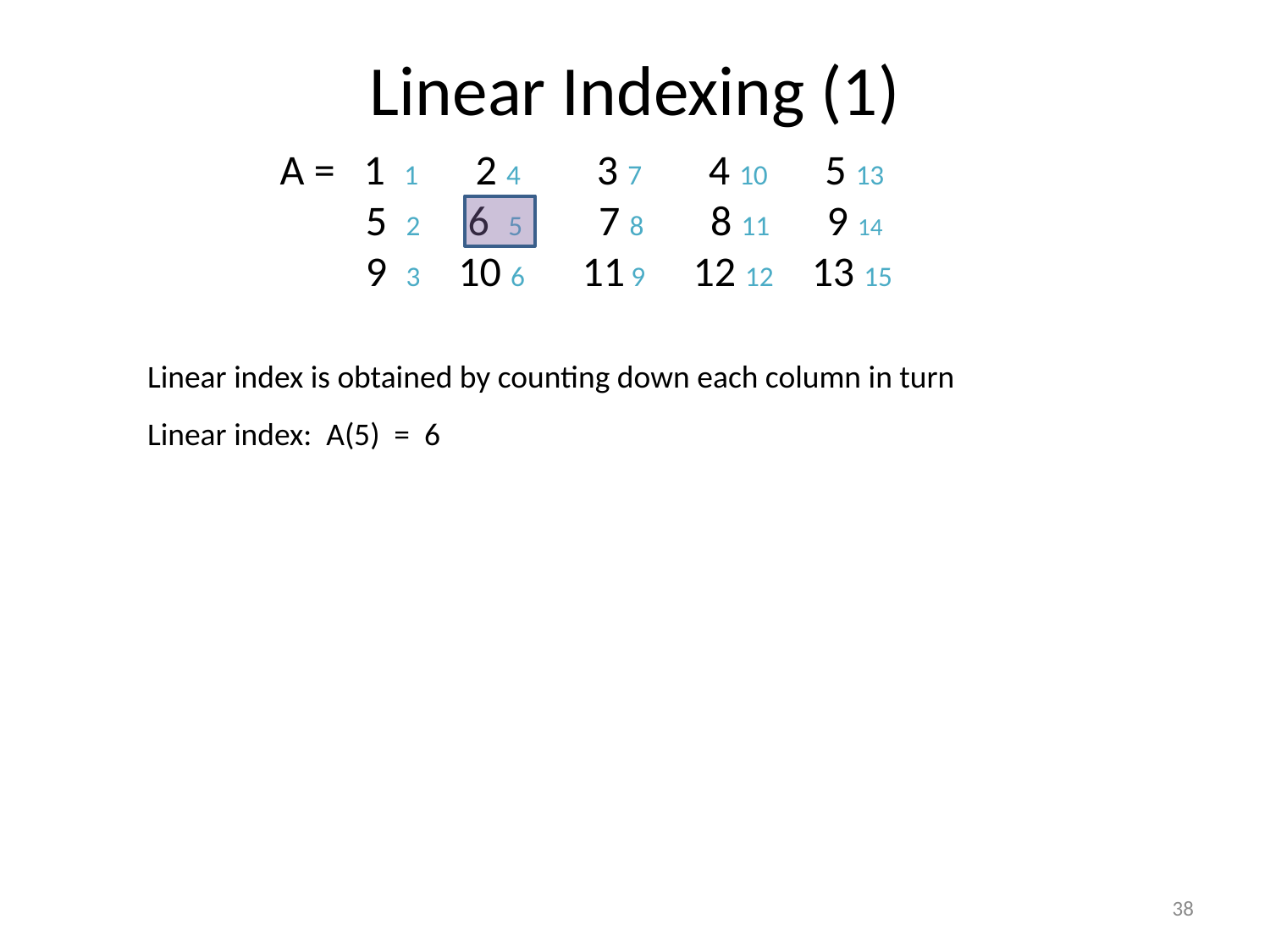

# Linear Indexing (1)
A =   1  1      2 4        3 7       4 10      5 13
         5  2     6  5        7 8       8 11      9 14
         9  3    10 6      11 9     12 12    13 15

Linear index is obtained by counting down each column in turn
Linear index:  A(5)  =  6
38